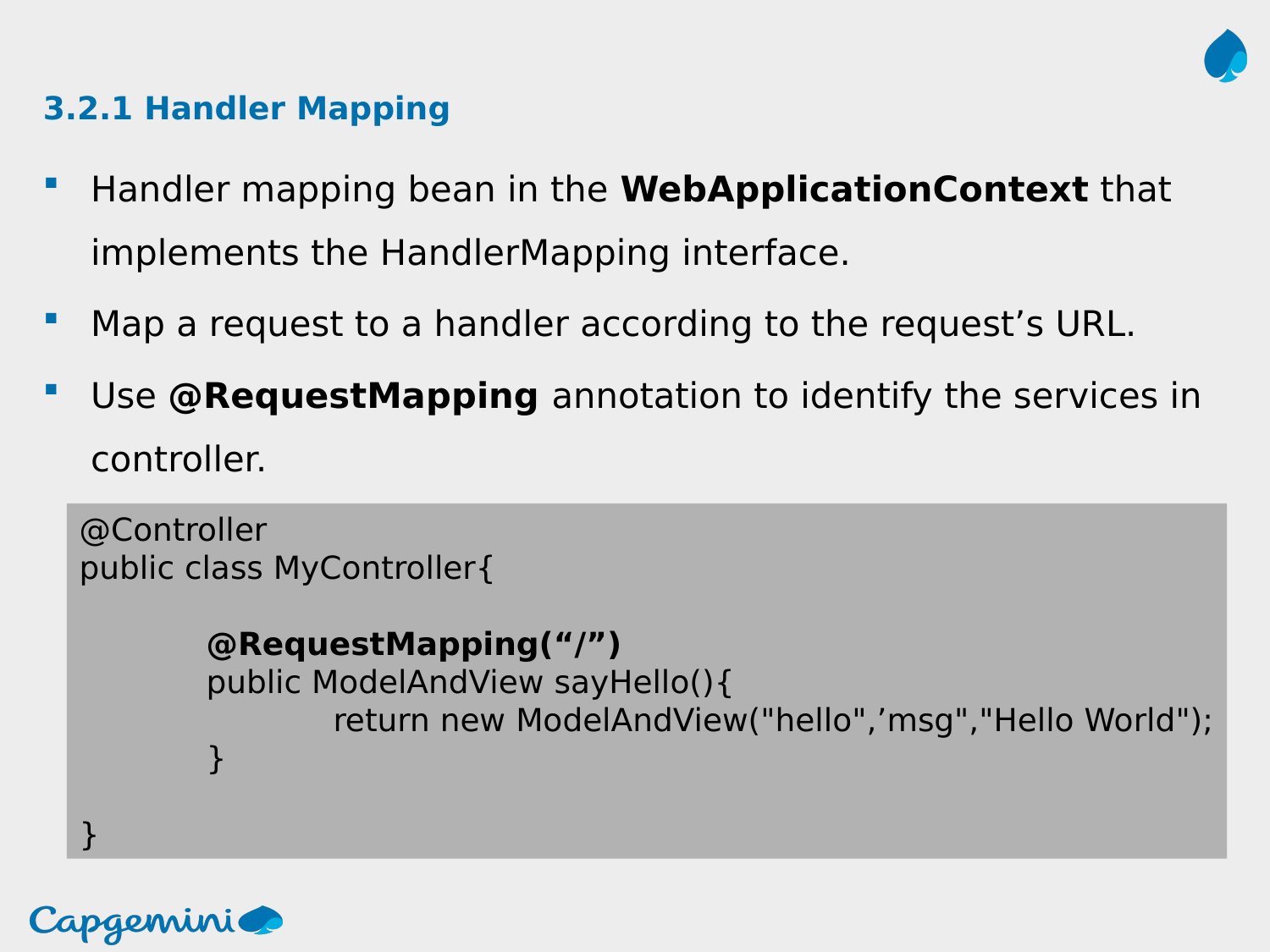

# 3.2.1 Handler Mapping
Handler mapping bean in the WebApplicationContext that implements the HandlerMapping interface.
Map a request to a handler according to the request’s URL.
Use @RequestMapping annotation to identify the services in controller.

@Controller
public class MyController{

	@RequestMapping(“/”)
	public ModelAndView sayHello(){
		return new ModelAndView("hello",’msg","Hello World");
	}

}